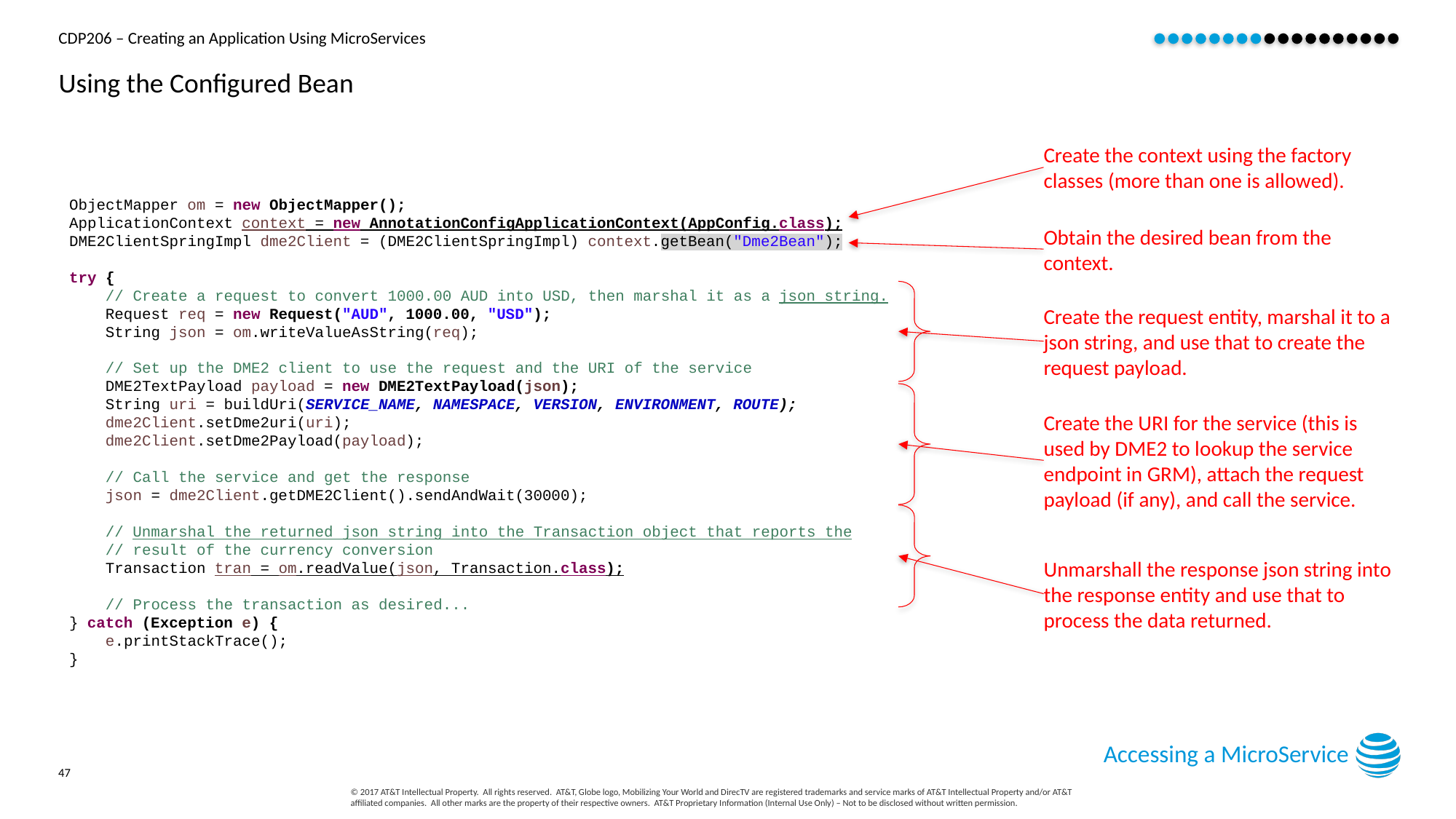

# Using the Configured Bean
Create the context using the factory classes (more than one is allowed).
ObjectMapper om = new ObjectMapper();
ApplicationContext context = new AnnotationConfigApplicationContext(AppConfig.class);
DME2ClientSpringImpl dme2Client = (DME2ClientSpringImpl) context.getBean("Dme2Bean");

try {
    // Create a request to convert 1000.00 AUD into USD, then marshal it as a json string.
    Request req = new Request("AUD", 1000.00, "USD");
    String json = om.writeValueAsString(req);

    // Set up the DME2 client to use the request and the URI of the service
    DME2TextPayload payload = new DME2TextPayload(json);
    String uri = buildUri(SERVICE_NAME, NAMESPACE, VERSION, ENVIRONMENT, ROUTE);
    dme2Client.setDme2uri(uri);
    dme2Client.setDme2Payload(payload);

    // Call the service and get the response
    json = dme2Client.getDME2Client().sendAndWait(30000);

    // Unmarshal the returned json string into the Transaction object that reports the
    // result of the currency conversion
    Transaction tran = om.readValue(json, Transaction.class);

    // Process the transaction as desired...
} catch (Exception e) {
    e.printStackTrace();
}
Obtain the desired bean from the context.

Create the request entity, marshal it to a json string, and use that to create the request payload.

Create the URI for the service (this is used by DME2 to lookup the service endpoint in GRM), attach the request payload (if any), and call the service.

Unmarshall the response json string into the response entity and use that to process the data returned.
Accessing a MicroService
47